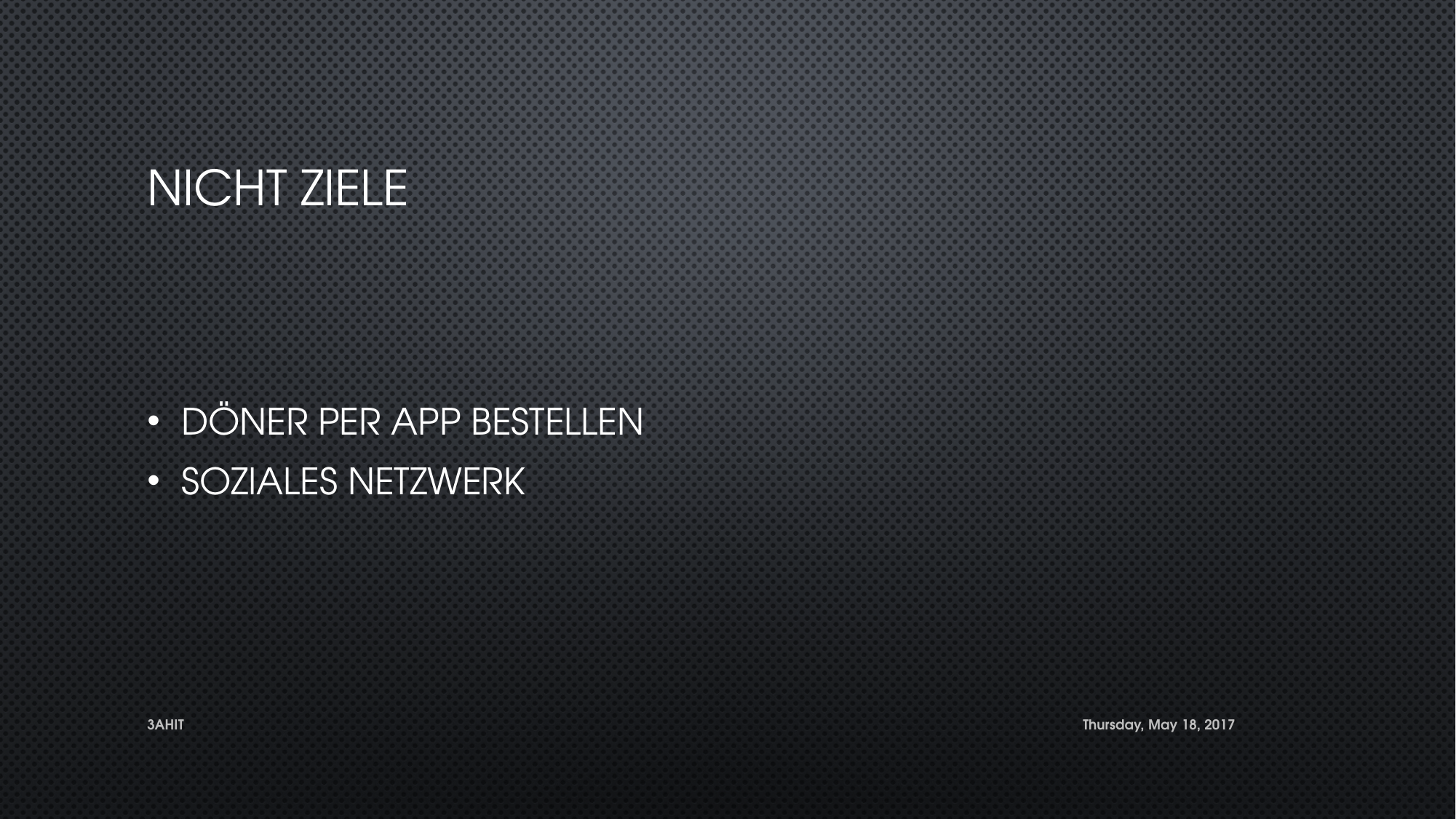

# Nicht Ziele
Döner Per App Bestellen
Soziales Netzwerk
3AHIT
Thursday, May 18, 2017